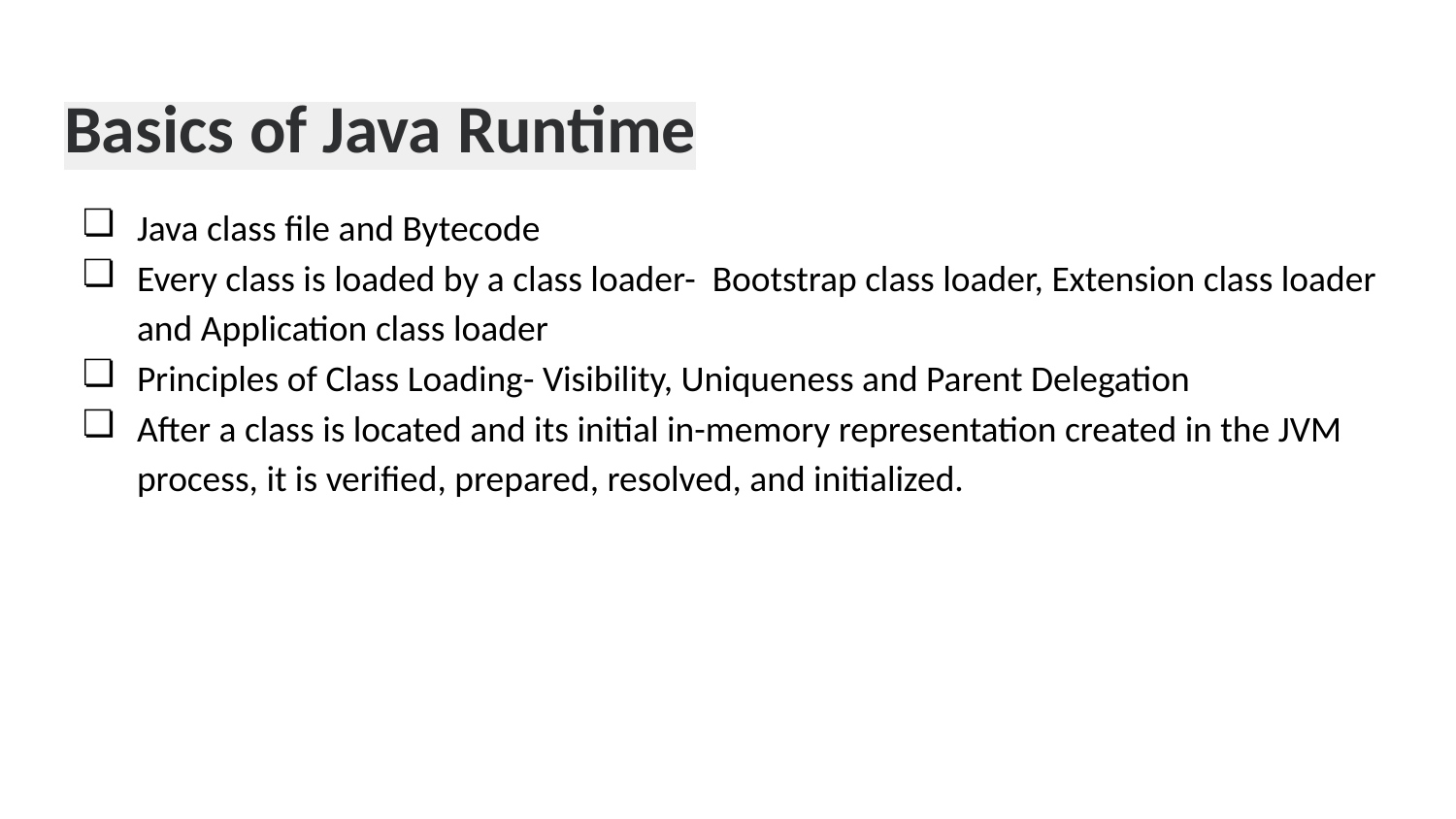

# Basics of Java Runtime
Java class file and Bytecode
Every class is loaded by a class loader-  Bootstrap class loader, Extension class loader and Application class loader
Principles of Class Loading- Visibility, Uniqueness and Parent Delegation
After a class is located and its initial in-memory representation created in the JVM process, it is verified, prepared, resolved, and initialized.